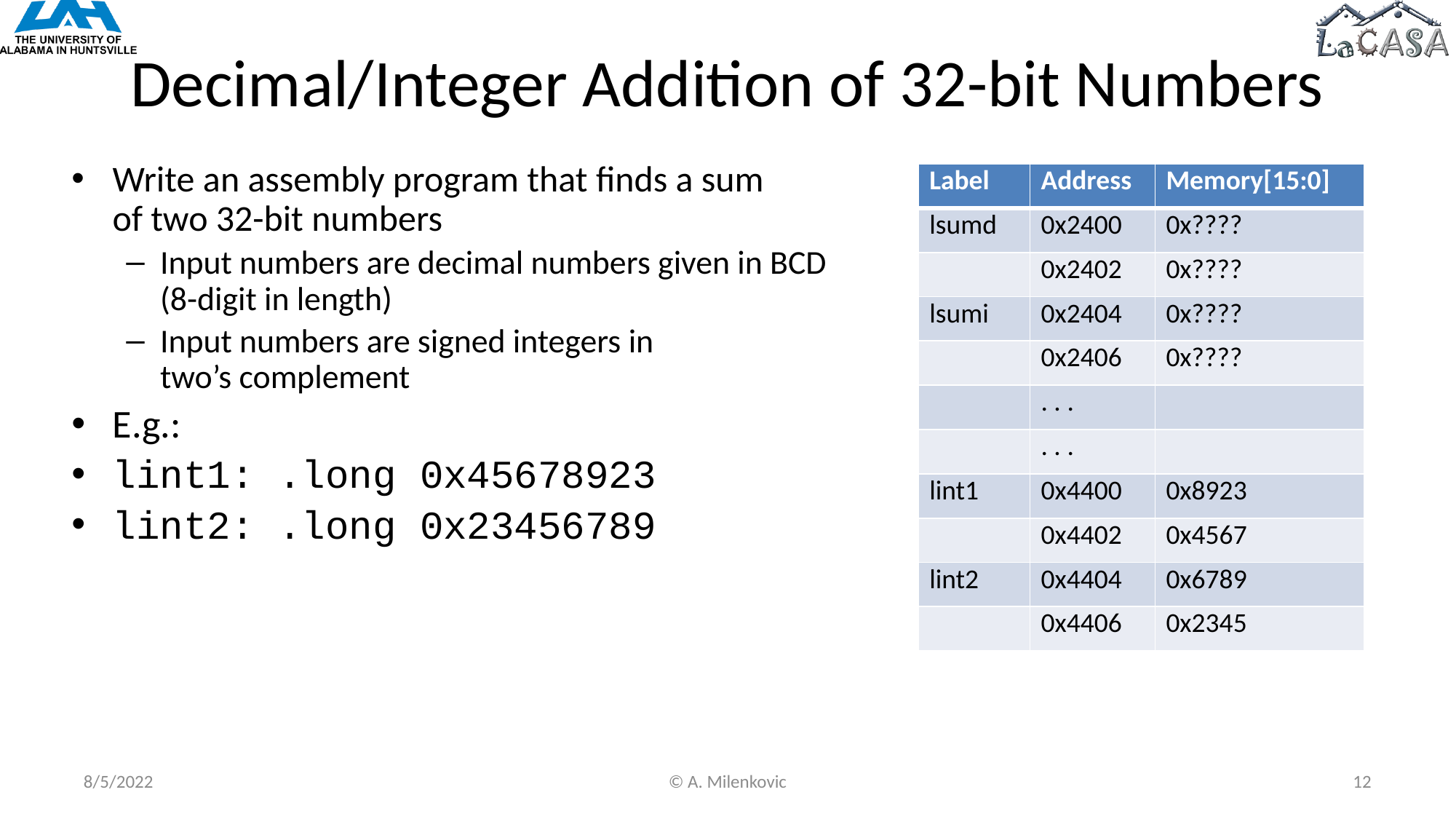

# Decimal/Integer Addition of 32-bit Numbers
Write an assembly program that finds a sum
of two 32-bit numbers
Input numbers are decimal numbers given in BCD
(8-digit in length)
Input numbers are signed integers in
two’s complement
E.g.:
lint1: .long 0x45678923
lint2: .long 0x23456789

| Label | Address | Memory[15:0] |
| --- | --- | --- |
| lsumd | 0x2400 | 0x???? |
|  | 0x2402 | 0x???? |
| lsumi | 0x2404 | 0x???? |
|  | 0x2406 | 0x???? |
|  | . . . |  |
|  | . . . |  |
| lint1 | 0x4400 | 0x8923 |
|  | 0x4402 | 0x4567 |
| lint2 | 0x4404 | 0x6789 |
|  | 0x4406 | 0x2345 |
8/5/2022
© A. Milenkovic
12